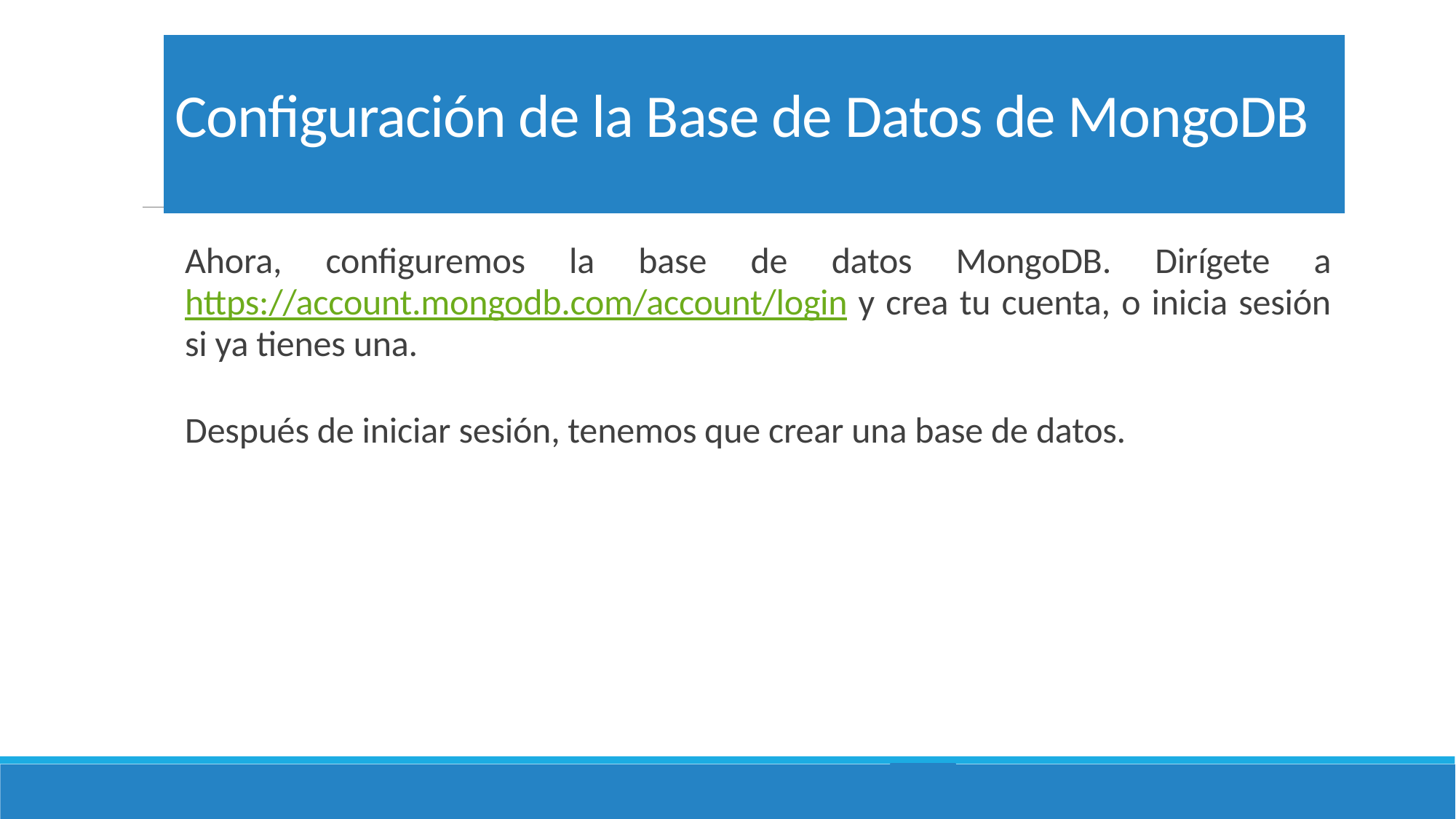

# Configuración de la Base de Datos de MongoDB
Ahora, configuremos la base de datos MongoDB. Dirígete a https://account.mongodb.com/account/login y crea tu cuenta, o inicia sesión si ya tienes una.

Después de iniciar sesión, tenemos que crear una base de datos.